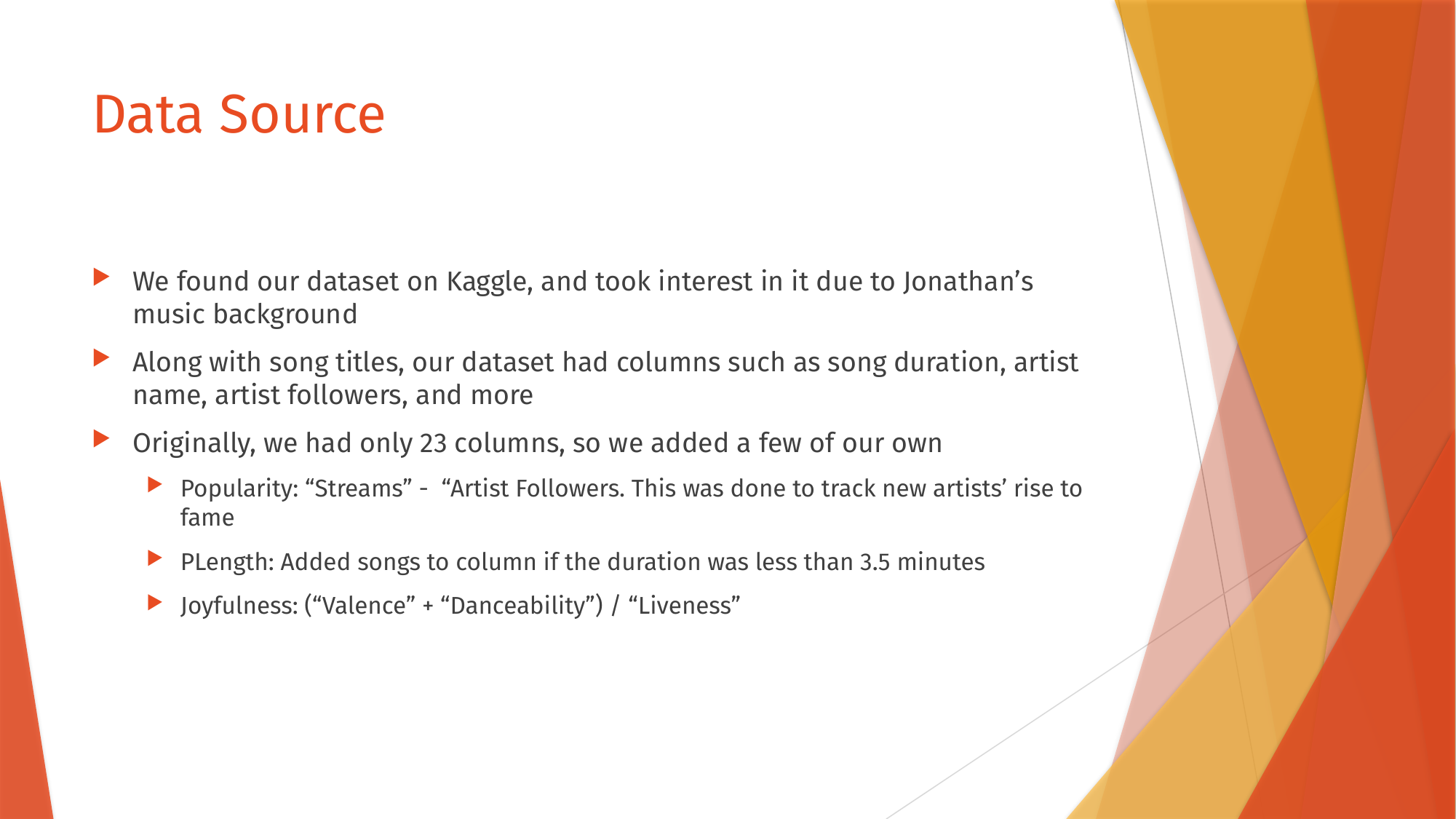

# Data Source
We found our dataset on Kaggle, and took interest in it due to Jonathan’s music background
Along with song titles, our dataset had columns such as song duration, artist name, artist followers, and more
Originally, we had only 23 columns, so we added a few of our own
Popularity: “Streams” -  “Artist Followers. This was done to track new artists’ rise to fame
PLength: Added songs to column if the duration was less than 3.5 minutes
Joyfulness: (“Valence” + “Danceability”) / “Liveness”